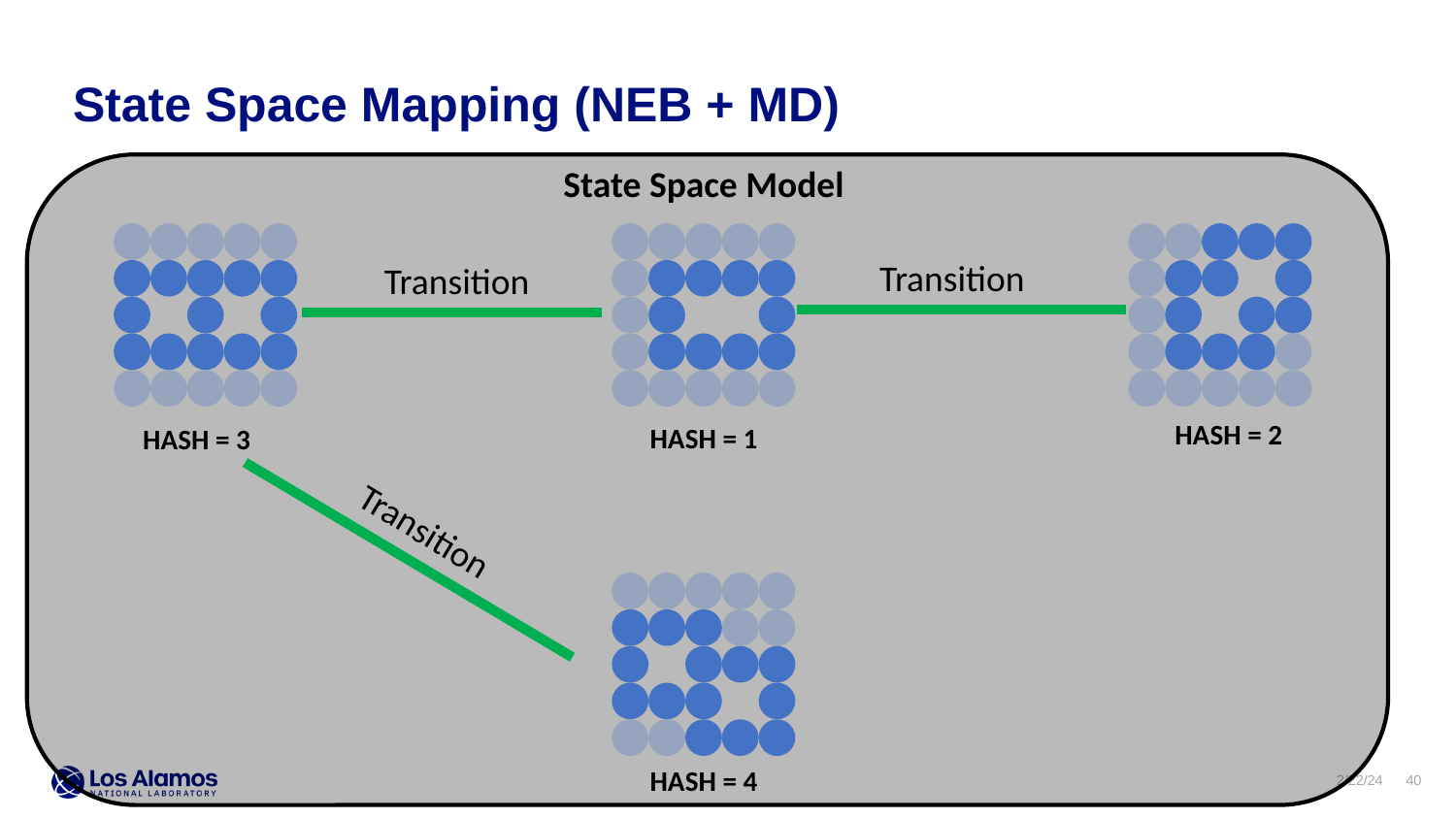

State Space Mapping (NEB + MD)
State Space Model

Transition
Transition
HASH = 2
HASH = 1
HASH = 3
Transition

HASH = 4